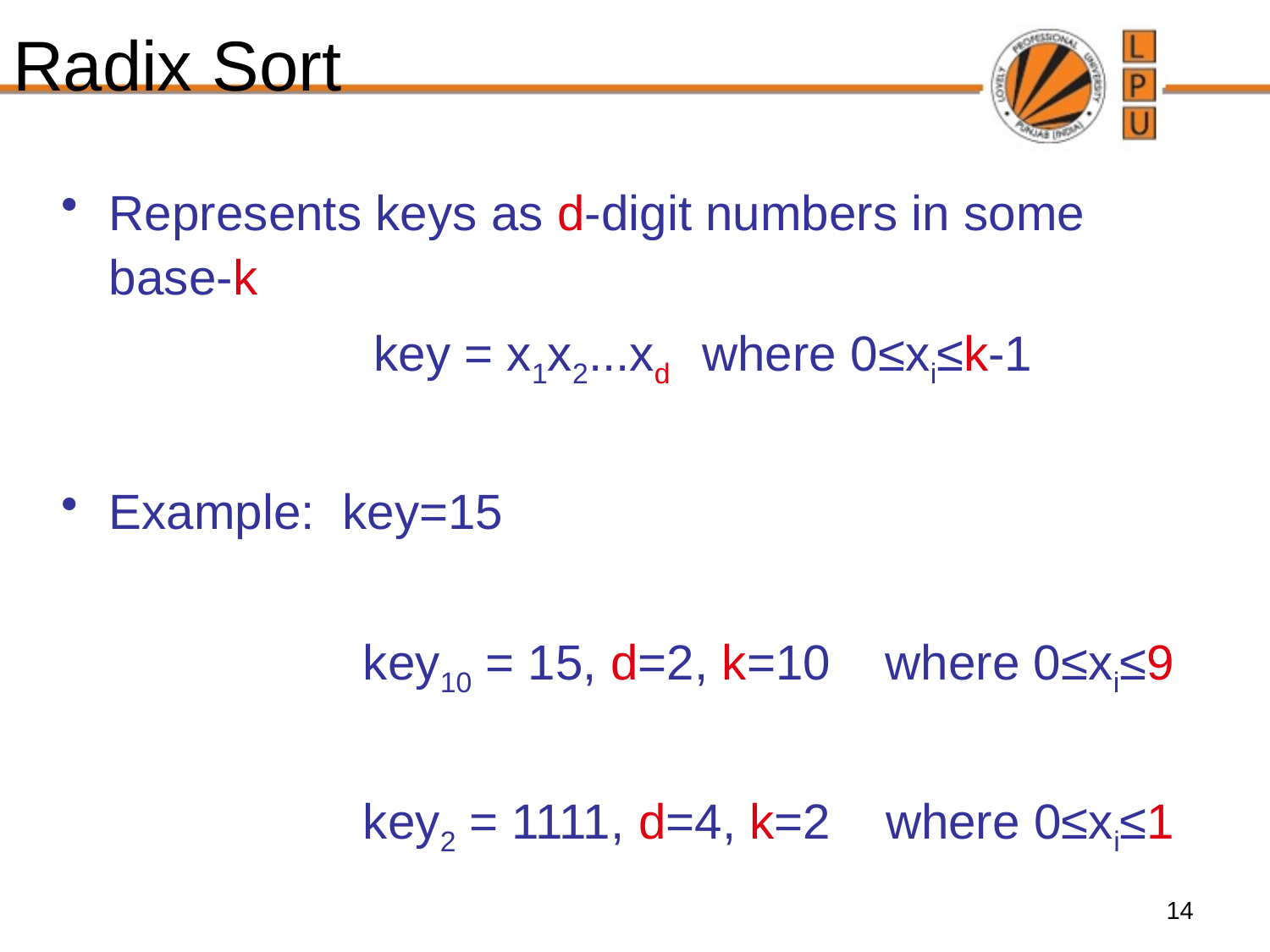

# Radix Sort
Represents keys as d-digit numbers in some base-k
		          key = x1x2...xd    where 0≤xi≤k-1

Example:  key=15

			key10 = 15, d=2, k=10    where 0≤xi≤9

			key2 = 1111, d=4, k=2    where 0≤xi≤1
14